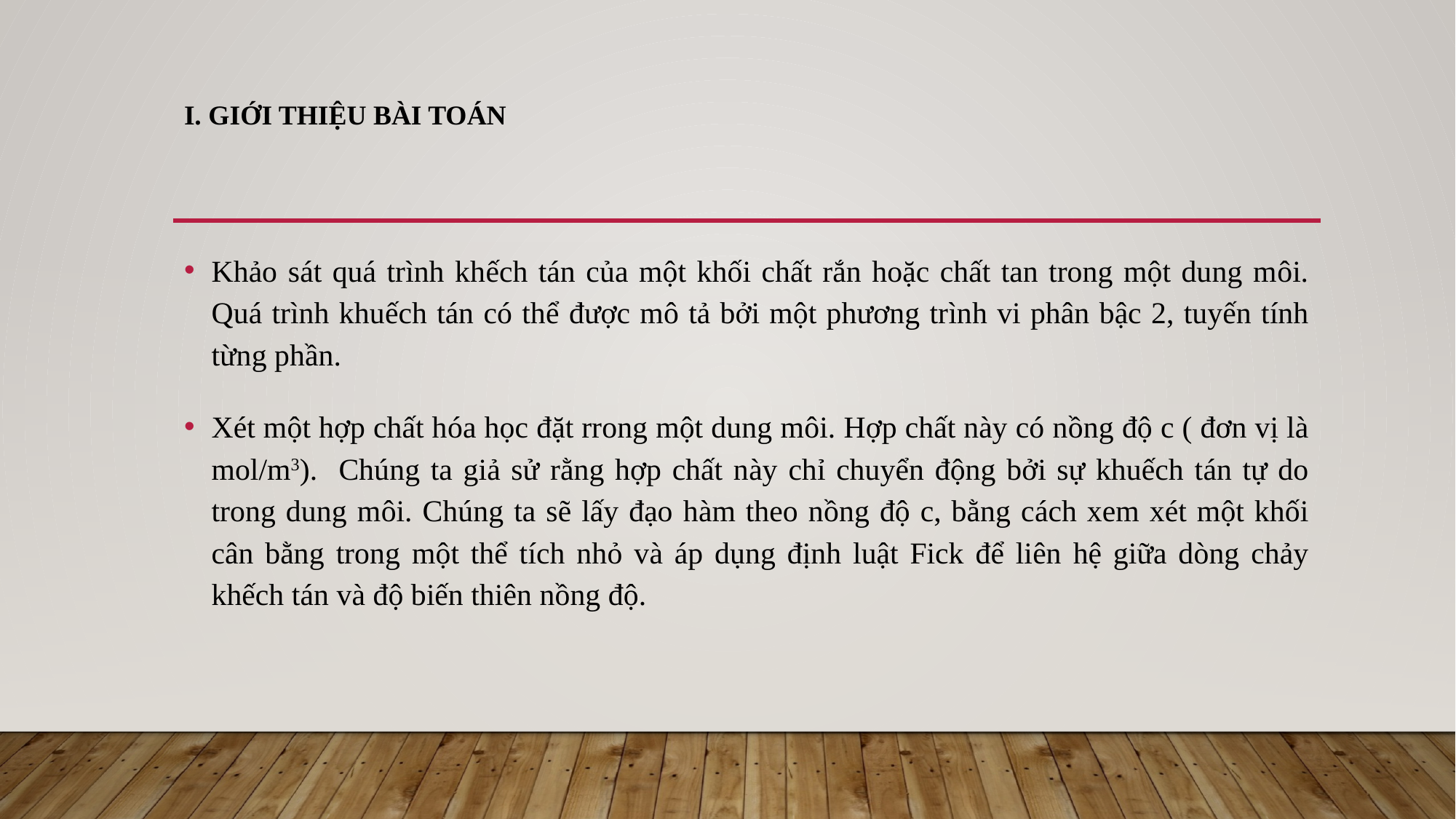

# I. Giới thiệu bài toán
Khảo sát quá trình khếch tán của một khối chất rắn hoặc chất tan trong một dung môi. Quá trình khuếch tán có thể được mô tả bởi một phương trình vi phân bậc 2, tuyến tính từng phần.
Xét một hợp chất hóa học đặt rrong một dung môi. Hợp chất này có nồng độ c ( đơn vị là mol/m3).  Chúng ta giả sử rằng hợp chất này chỉ chuyển động bởi sự khuếch tán tự do trong dung môi. Chúng ta sẽ lấy đạo hàm theo nồng độ c, bằng cách xem xét một khối cân bằng trong một thể tích nhỏ và áp dụng định luật Fick để liên hệ giữa dòng chảy khếch tán và độ biến thiên nồng độ.